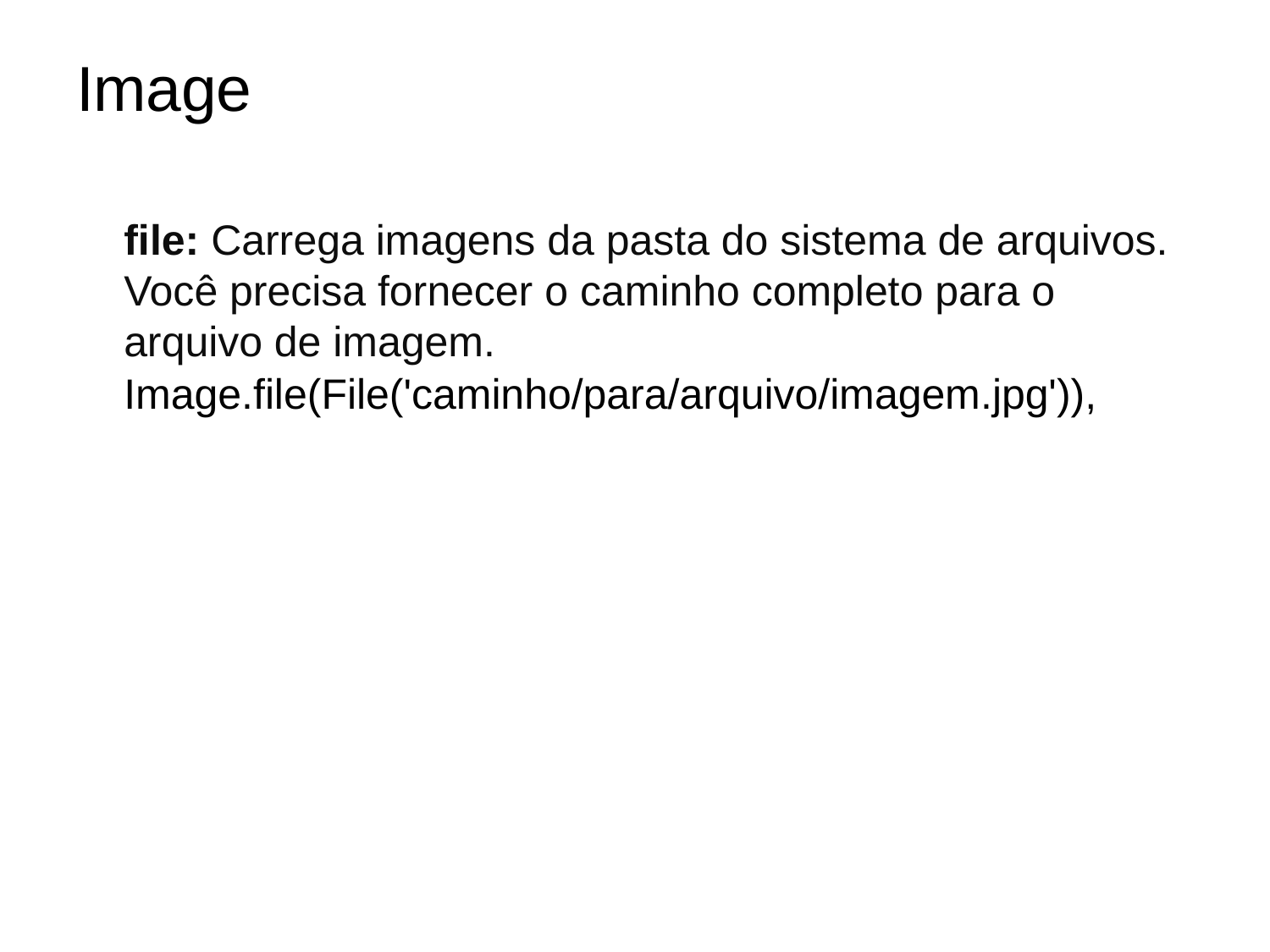

# Image
file: Carrega imagens da pasta do sistema de arquivos. Você precisa fornecer o caminho completo para o arquivo de imagem.
Image.file(File('caminho/para/arquivo/imagem.jpg')),